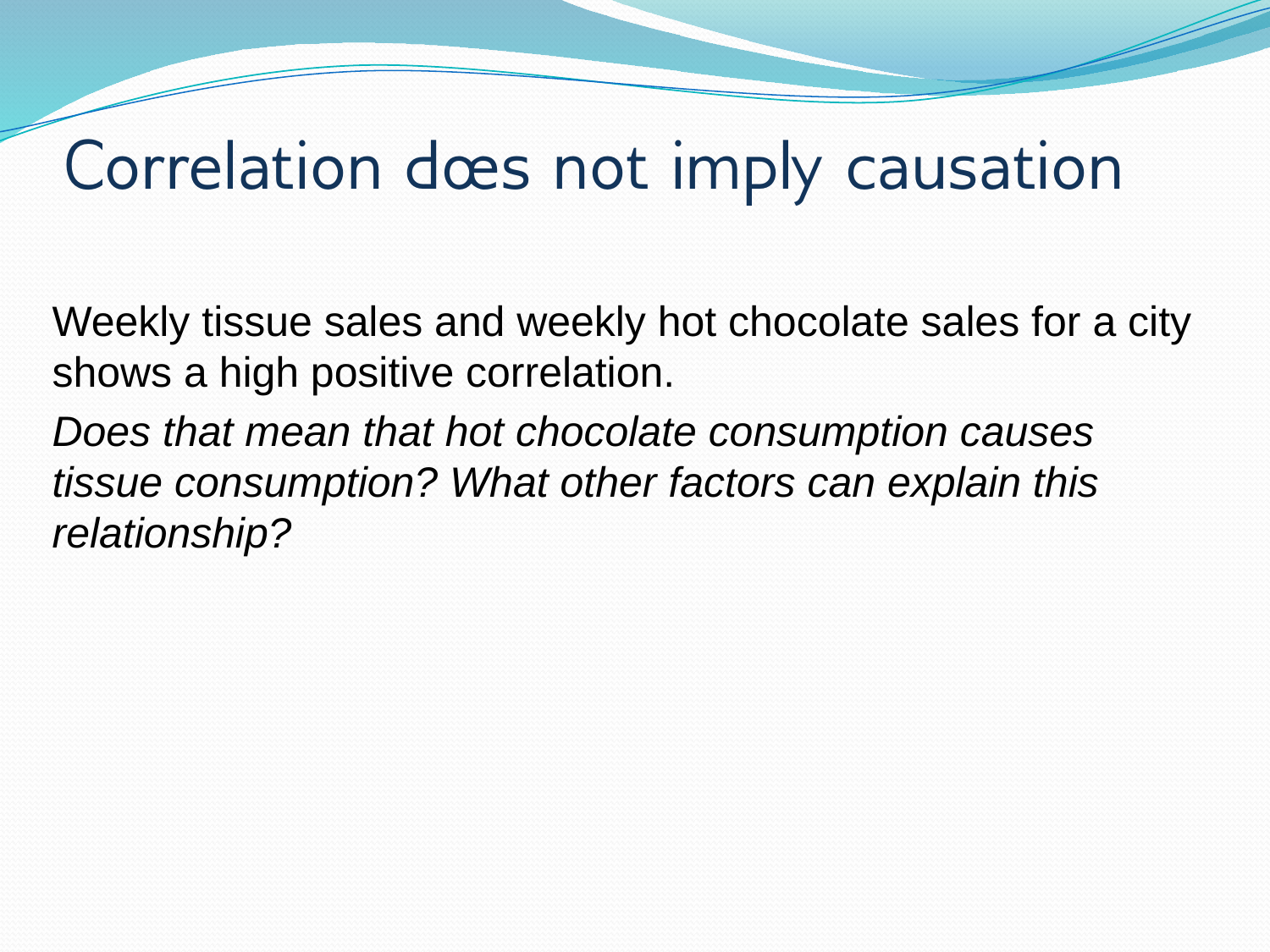

# Correlation does not imply causation
Weekly tissue sales and weekly hot chocolate sales for a city shows a high positive correlation.
Does that mean that hot chocolate consumption causes tissue consumption? What other factors can explain this relationship?